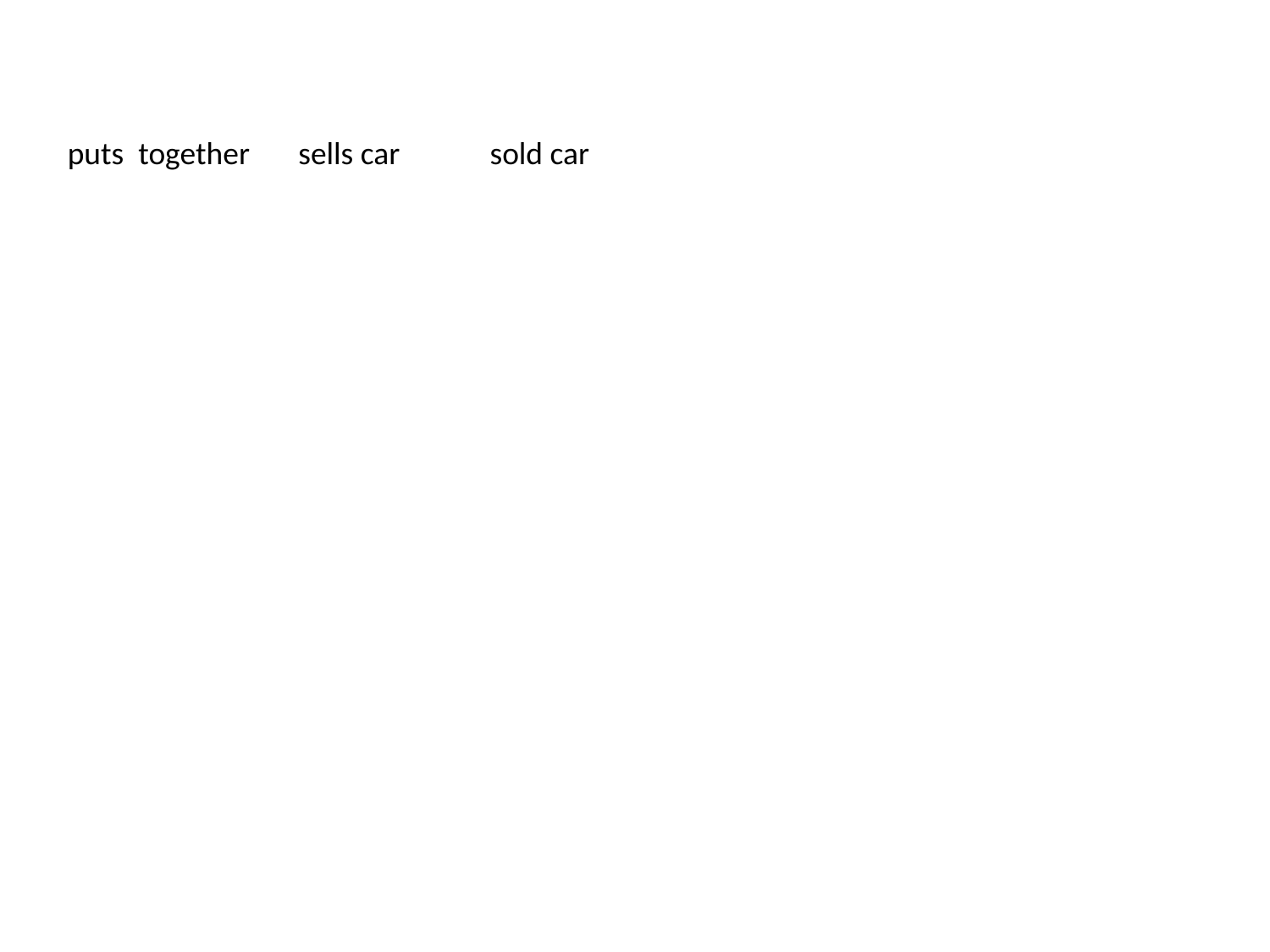

#
puts  together
sells car
sold car